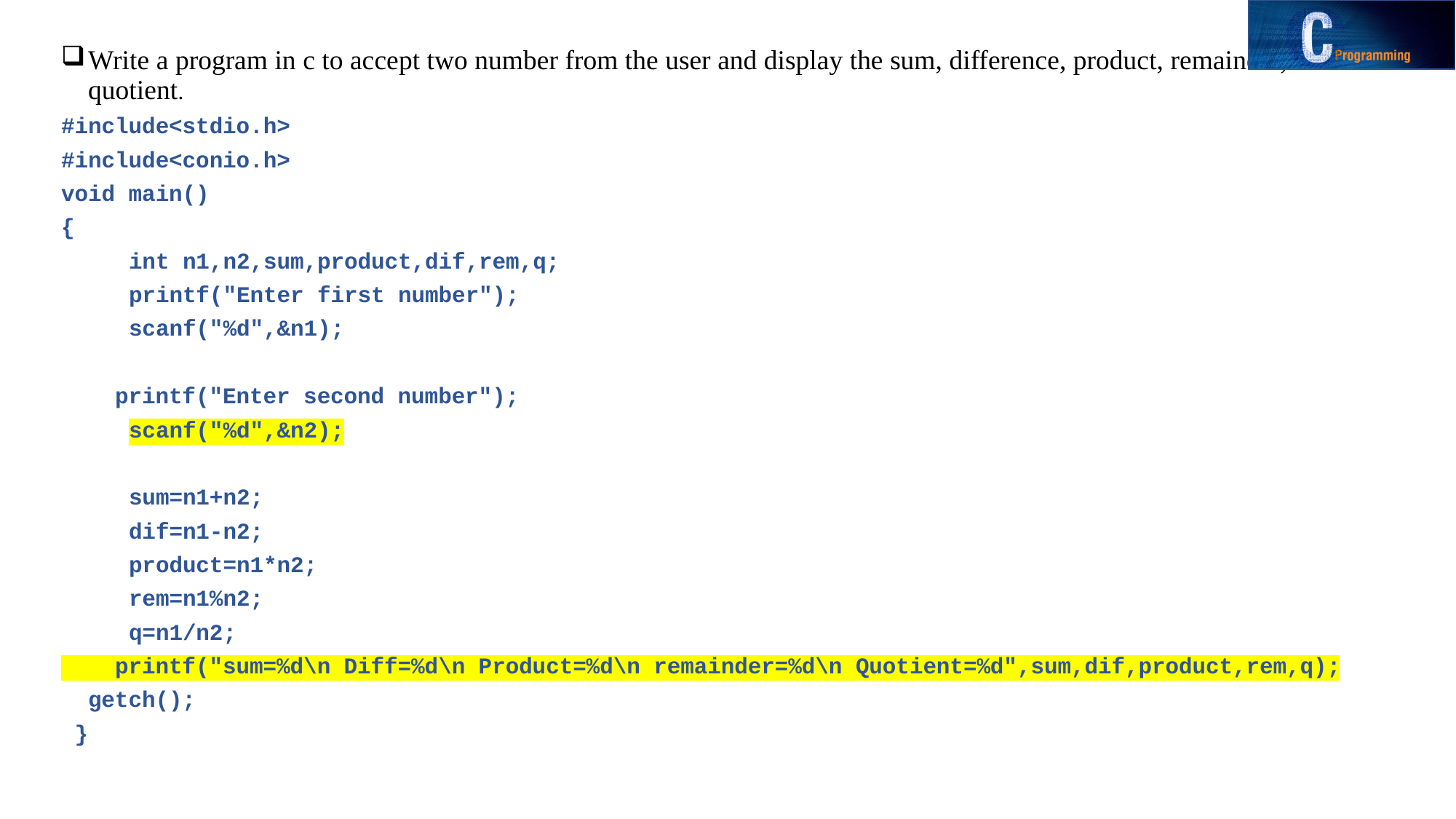

Write a program in c to accept two number from the user and display the sum, difference, product, remainder, quotient.
#include<stdio.h>
#include<conio.h>
void main()
{
	int n1,n2,sum,product,dif,rem,q;
	printf("Enter first number");
	scanf("%d",&n1);

    printf("Enter second number");
	scanf("%d",&n2);

	sum=n1+n2;
	dif=n1-n2;
	product=n1*n2;
	rem=n1%n2;
	q=n1/n2;
    printf("sum=%d\n Diff=%d\n Product=%d\n remainder=%d\n Quotient=%d",sum,dif,product,rem,q);
  getch();
 }